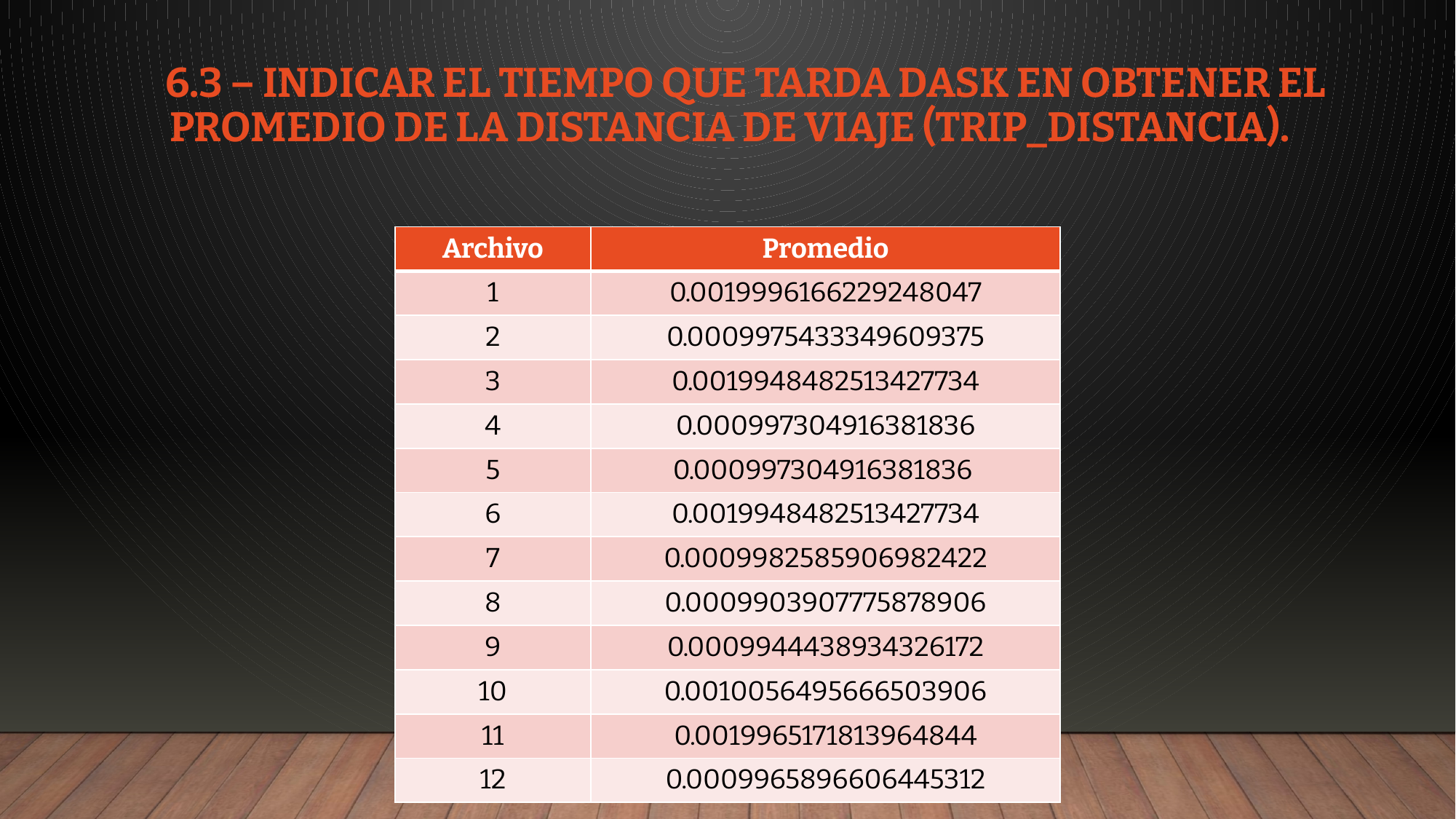

# 6.3 – Indicar el tiempo que tarda Dask en obtener el promedio de la distancia de viaje (trip_distancia).
| Archivo | Promedio |
| --- | --- |
| 1 | 0.0019996166229248047 |
| 2 | 0.0009975433349609375 |
| 3 | 0.0019948482513427734 |
| 4 | 0.000997304916381836 |
| 5 | 0.000997304916381836 |
| 6 | 0.0019948482513427734 |
| 7 | 0.0009982585906982422 |
| 8 | 0.0009903907775878906 |
| 9 | 0.0009944438934326172 |
| 10 | 0.0010056495666503906 |
| 11 | 0.0019965171813964844 |
| 12 | 0.0009965896606445312 |